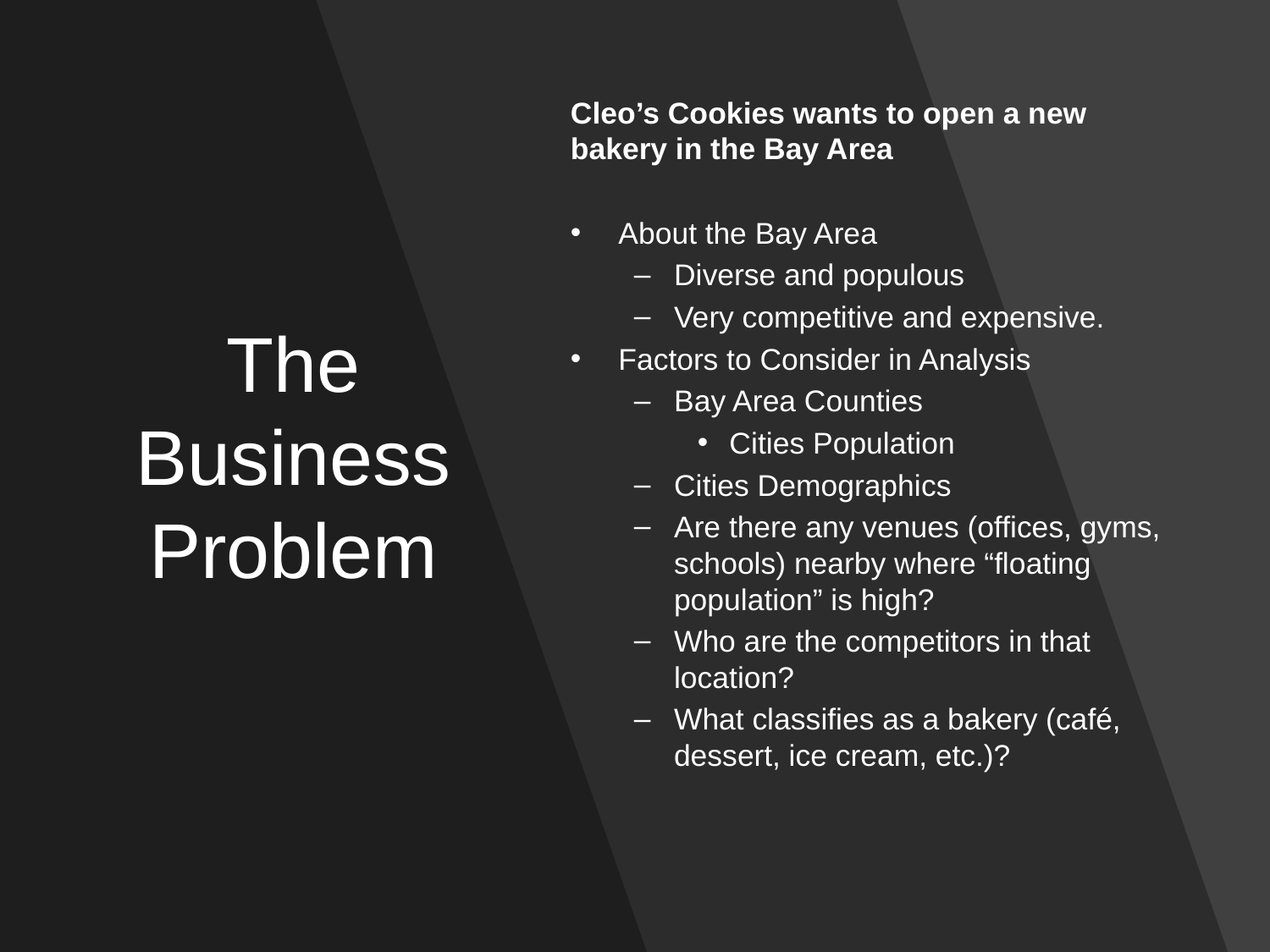

# The Business Problem
Cleo’s Cookies wants to open a new bakery in the Bay Area

About the Bay Area
Diverse and populous
Very competitive and expensive.
Factors to Consider in Analysis
Bay Area Counties
Cities Population
Cities Demographics
Are there any venues (offices, gyms, schools) nearby where “floating population” is high?
Who are the competitors in that location?
What classifies as a bakery (café, dessert, ice cream, etc.)?